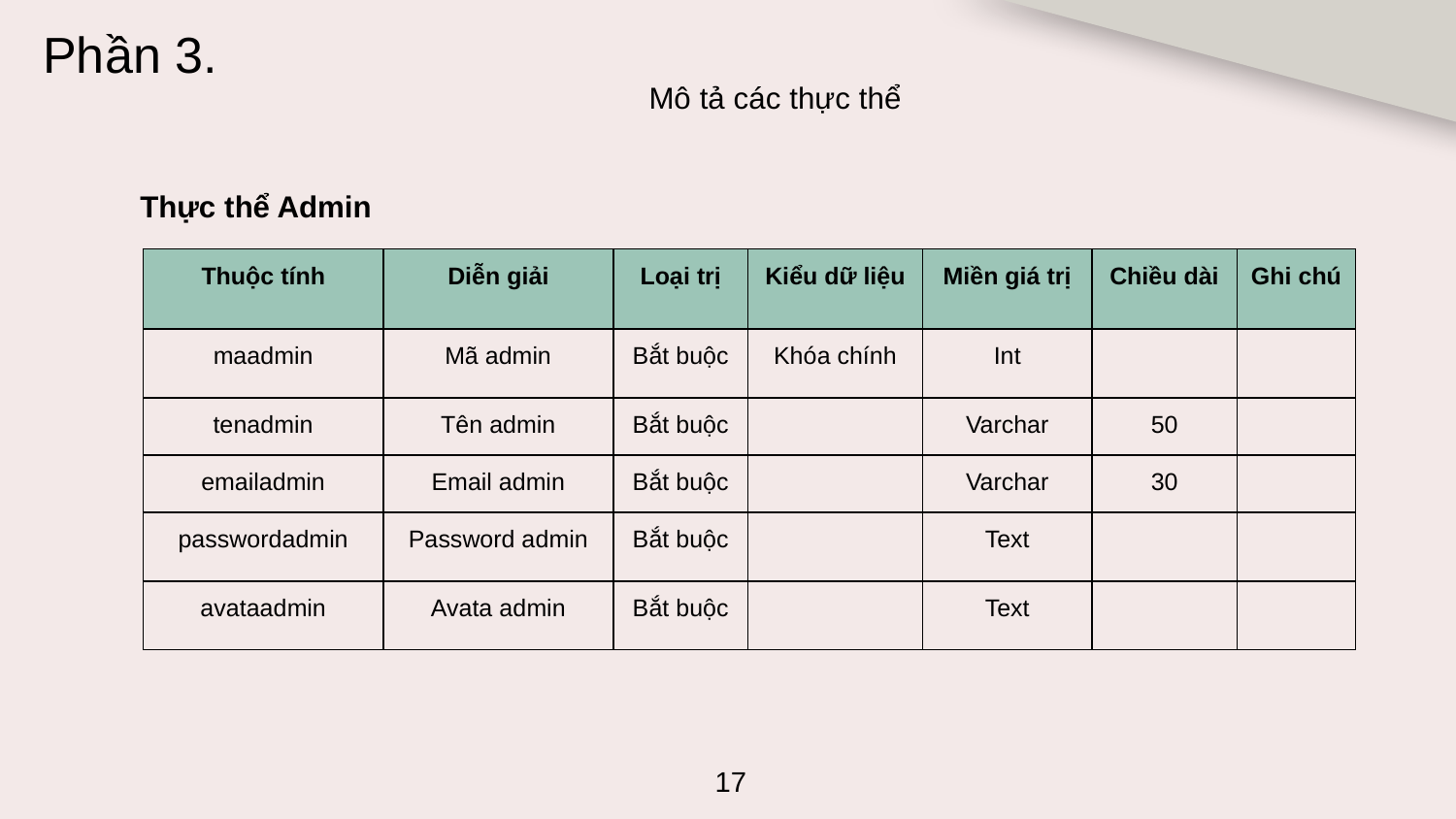

# Phần 3.
	Mô tả các thực thể

           Thực thể Admin

| Thuộc tính | Diễn giải | Loại trị | Kiểu dữ liệu | Miền giá trị | Chiều dài | Ghi chú |
| --- | --- | --- | --- | --- | --- | --- |
| maadmin | Mã admin | Bắt buộc | Khóa chính | Int |  |  |
| tenadmin | Tên admin | Bắt buộc |  | Varchar | 50 |  |
| emailadmin | Email admin | Bắt buộc |  | Varchar | 30 |  |
| passwordadmin | Password admin | Bắt buộc |  | Text |  |  |
| avataadmin | Avata admin | Bắt buộc |  | Text |  |  |
17